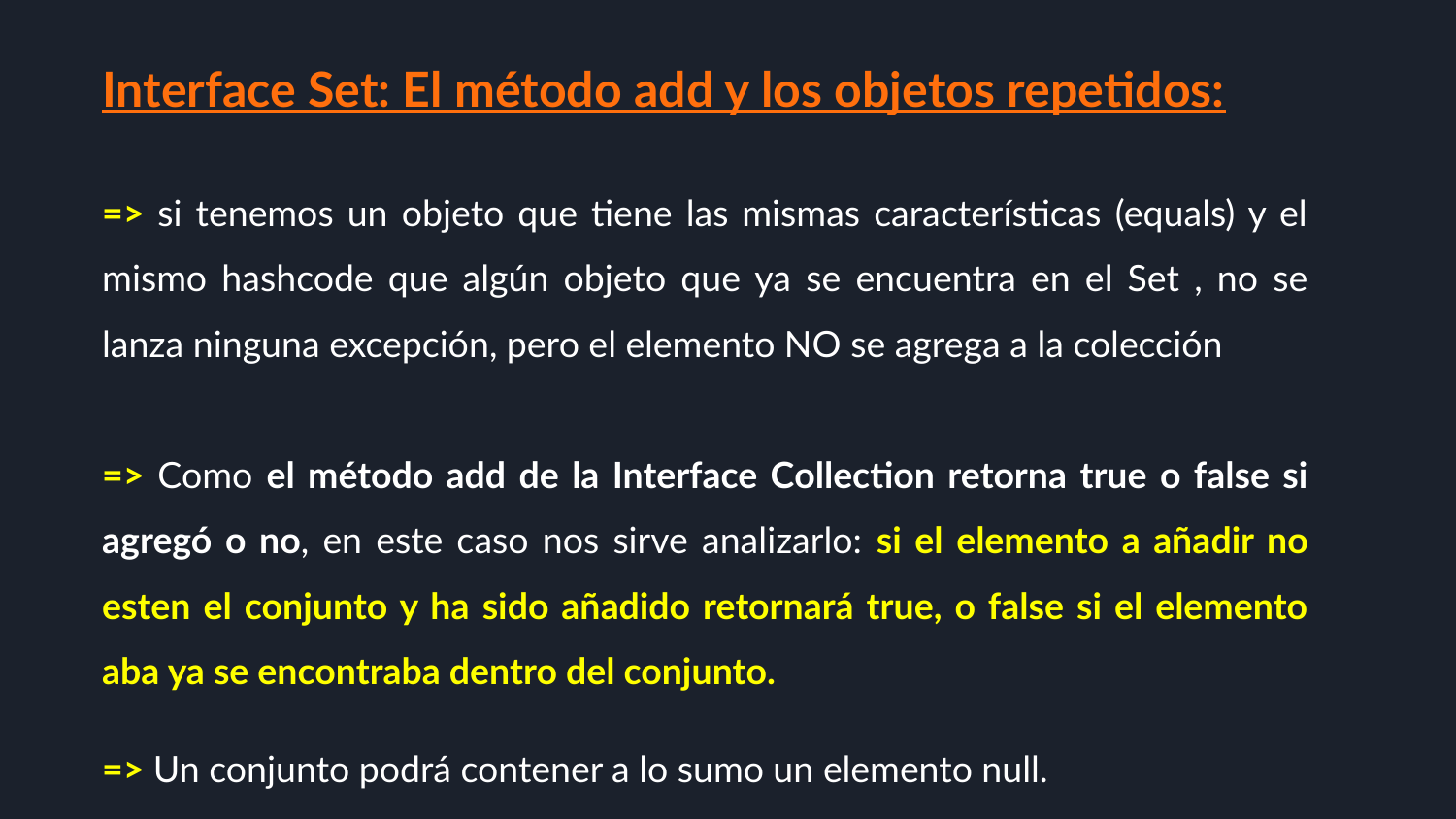

Interface Set: El método add y los objetos repetidos:
=> si tenemos un objeto que tiene las mismas características (equals) y el mismo hashcode que algún objeto que ya se encuentra en el Set , no se lanza ninguna excepción, pero el elemento NO se agrega a la colección

=> Como el método add de la Interface Collection retorna true o false si agregó o no, en este caso nos sirve analizarlo: si el elemento a añadir no esten el conjunto y ha sido añadido retornará true, o false si el elemento aba ya se encontraba dentro del conjunto.
=> Un conjunto podrá contener a lo sumo un elemento null.